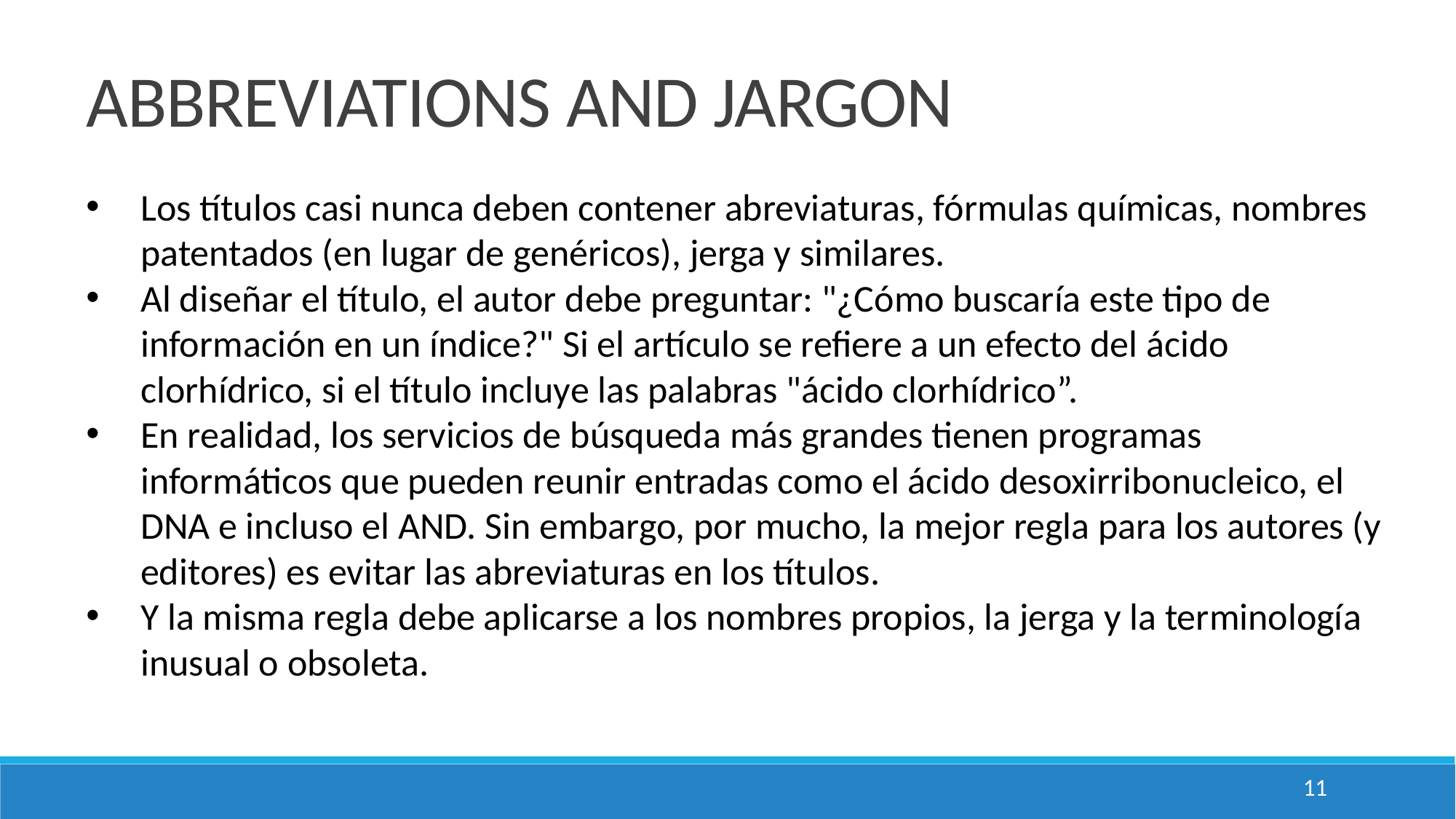

ABBREVIATIONS AND JARGON
Los títulos casi nunca deben contener abreviaturas, fórmulas químicas, nombres patentados (en lugar de genéricos), jerga y similares.
Al diseñar el título, el autor debe preguntar: "¿Cómo buscaría este tipo de información en un índice?" Si el artículo se refiere a un efecto del ácido clorhídrico, si el título incluye las palabras "ácido clorhídrico”.
En realidad, los servicios de búsqueda más grandes tienen programas informáticos que pueden reunir entradas como el ácido desoxirribonucleico, el DNA e incluso el AND. Sin embargo, por mucho, la mejor regla para los autores (y editores) es evitar las abreviaturas en los títulos.
Y la misma regla debe aplicarse a los nombres propios, la jerga y la terminología inusual o obsoleta.
11